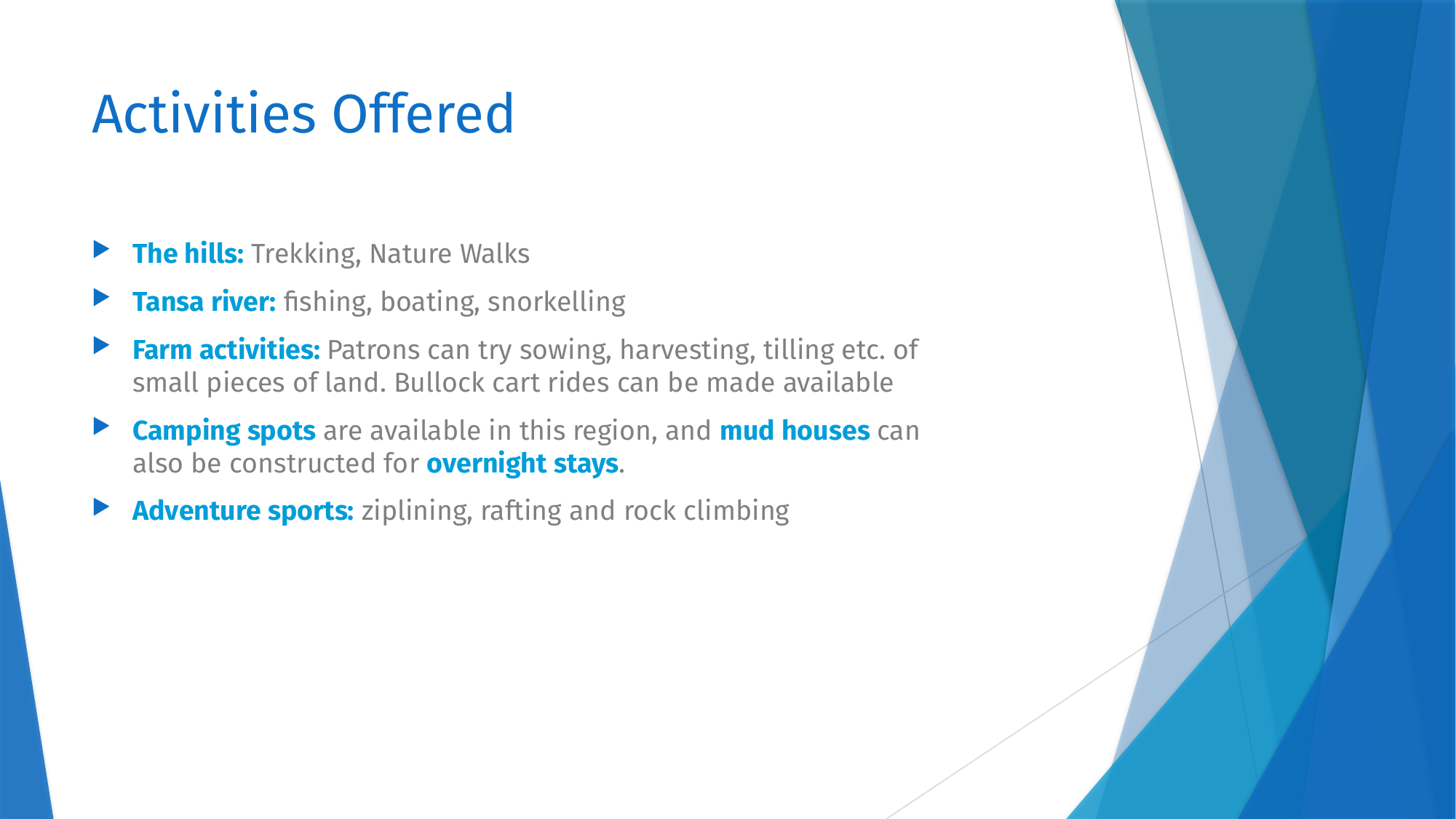

# Activities Offered
The hills: Trekking, Nature Walks
Tansa river: fishing, boating, snorkelling
Farm activities: Patrons can try sowing, harvesting, tilling etc. of small pieces of land. Bullock cart rides can be made available
Camping spots are available in this region, and mud houses can also be constructed for overnight stays.
Adventure sports: ziplining, rafting and rock climbing